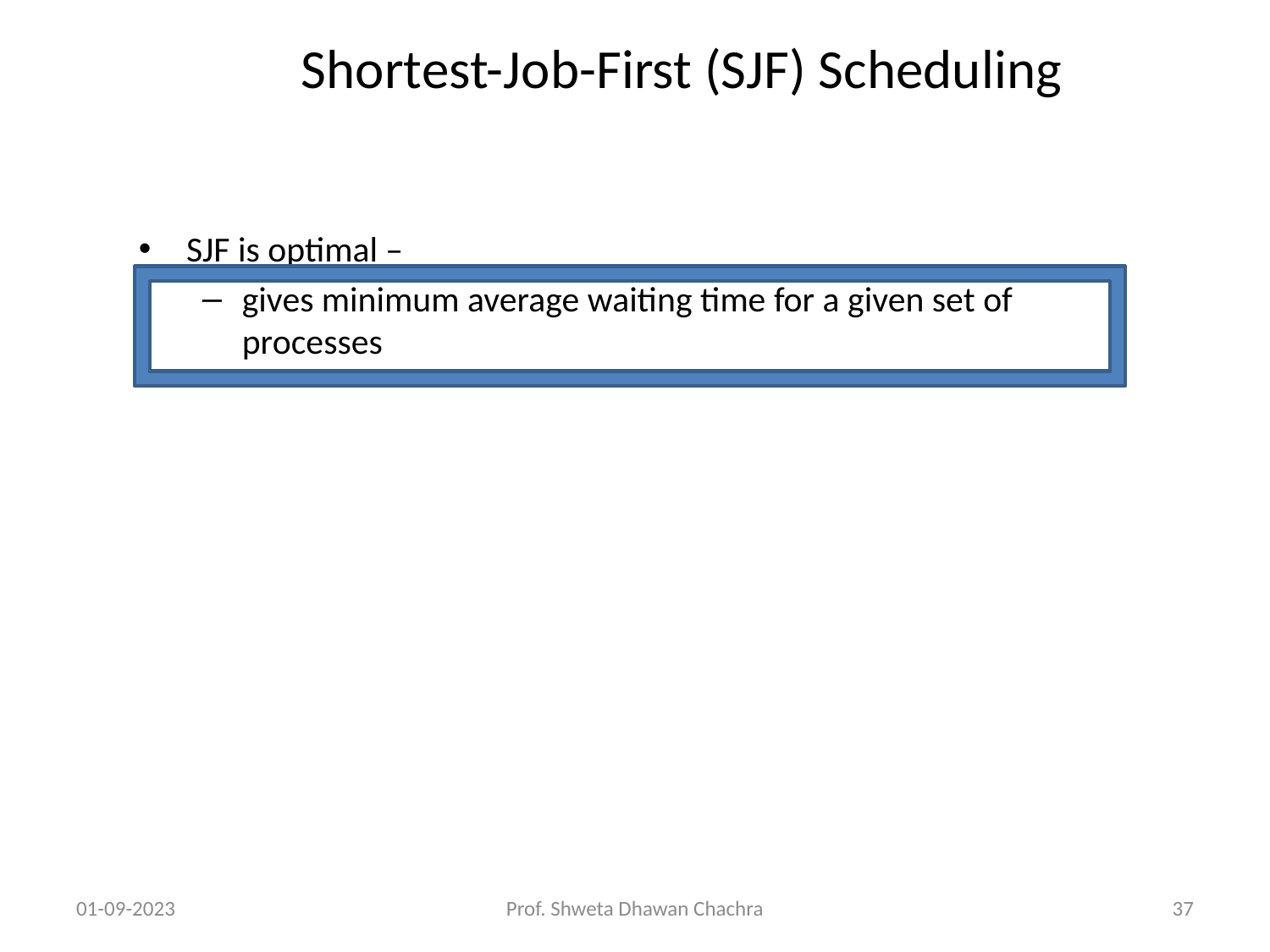

# Shortest-Job-First (SJF) Scheduling

SJF is optimal –
gives minimum average waiting time for a given set of processes

01-09-2023
Prof. Shweta Dhawan Chachra
37